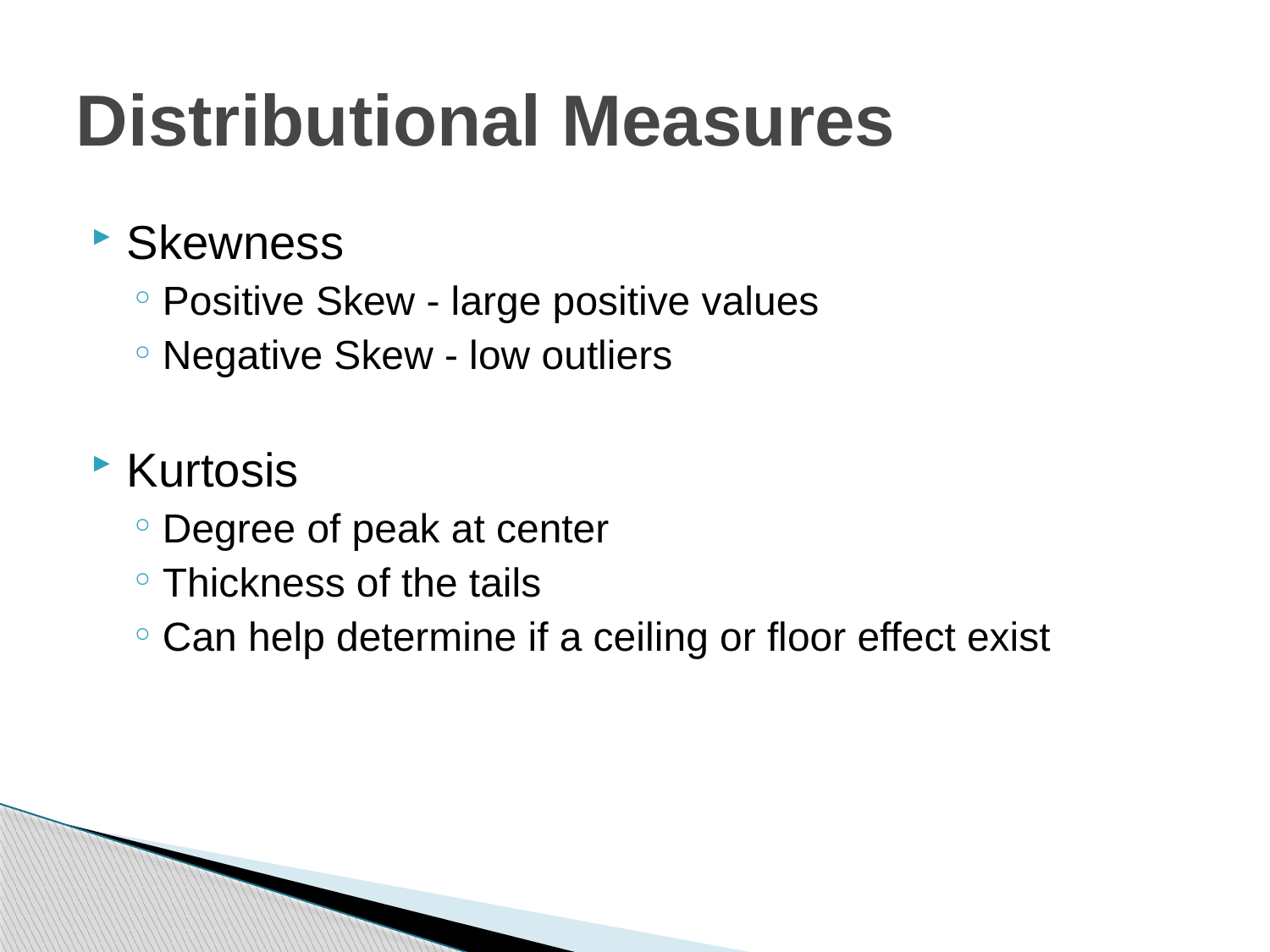

# Distributional Measures
Skewness
Positive Skew - large positive values
Negative Skew - low outliers

Kurtosis
Degree of peak at center
Thickness of the tails
Can help determine if a ceiling or floor effect exist